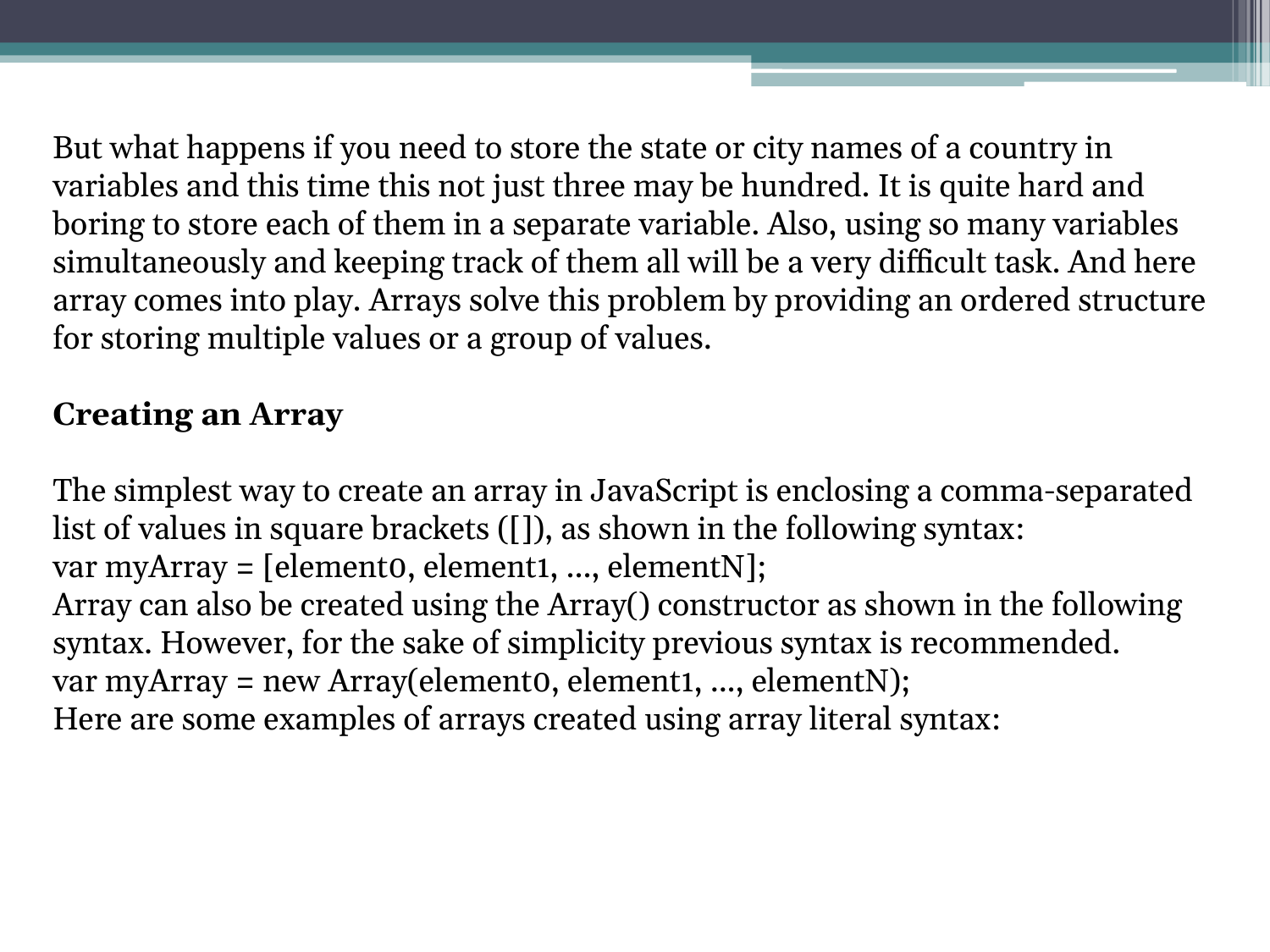

But what happens if you need to store the state or city names of a country in variables and this time this not just three may be hundred. It is quite hard and boring to store each of them in a separate variable. Also, using so many variables simultaneously and keeping track of them all will be a very difficult task. And here array comes into play. Arrays solve this problem by providing an ordered structure for storing multiple values or a group of values.

Creating an Array

The simplest way to create an array in JavaScript is enclosing a comma-separated list of values in square brackets ([]), as shown in the following syntax:
var myArray = [element0, element1, ..., elementN];
Array can also be created using the Array() constructor as shown in the following syntax. However, for the sake of simplicity previous syntax is recommended.
var myArray = new Array(element0, element1, ..., elementN);
Here are some examples of arrays created using array literal syntax: